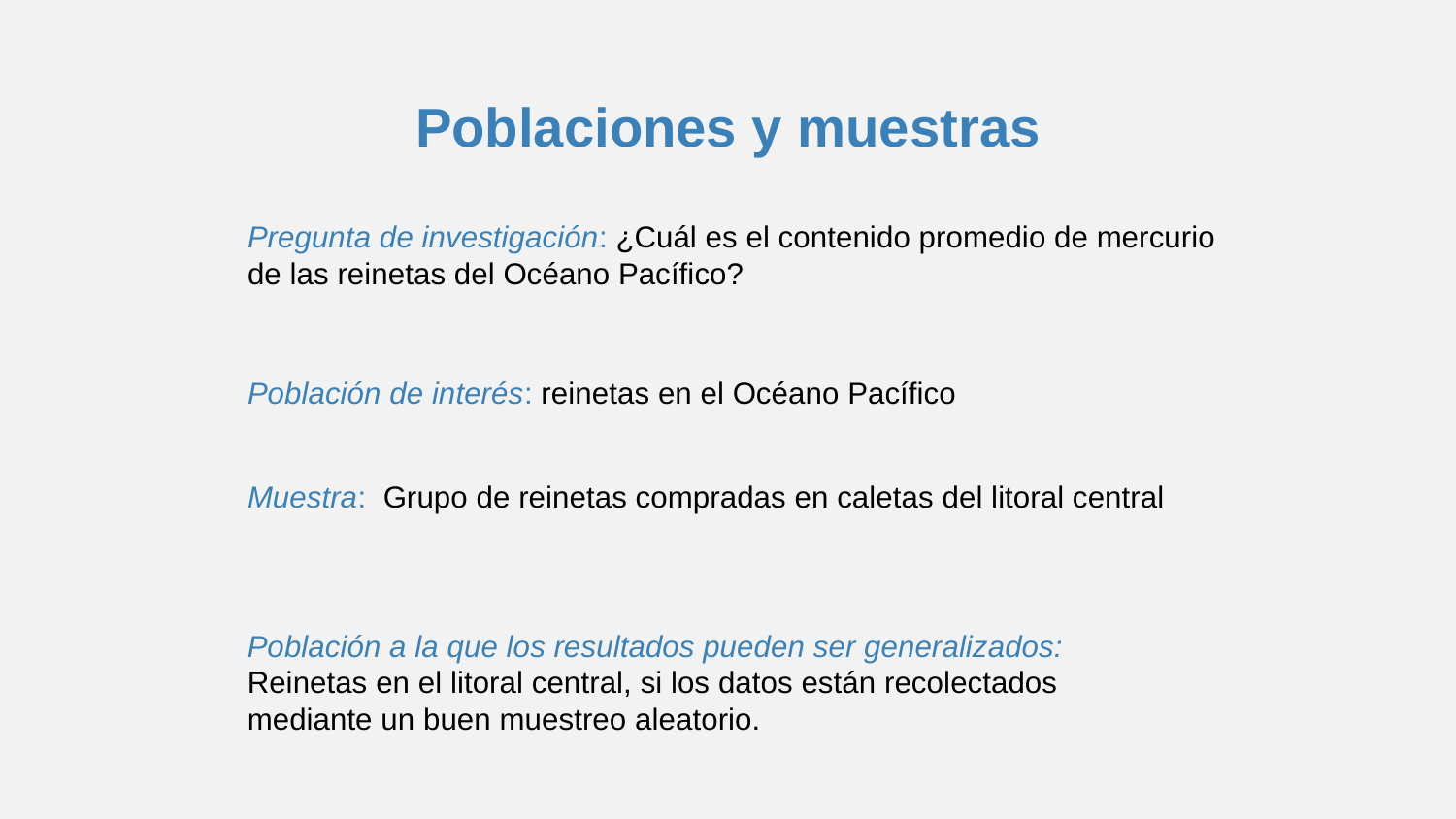

# Poblaciones y muestras
Pregunta de investigación: ¿Cuál es el contenido promedio de mercurio de las reinetas del Océano Pacífico?
Población de interés: reinetas en el Océano Pacífico
Muestra:  Grupo de reinetas compradas en caletas del litoral central
Población a la que los resultados pueden ser generalizados: Reinetas en el litoral central, si los datos están recolectados mediante un buen muestreo aleatorio.